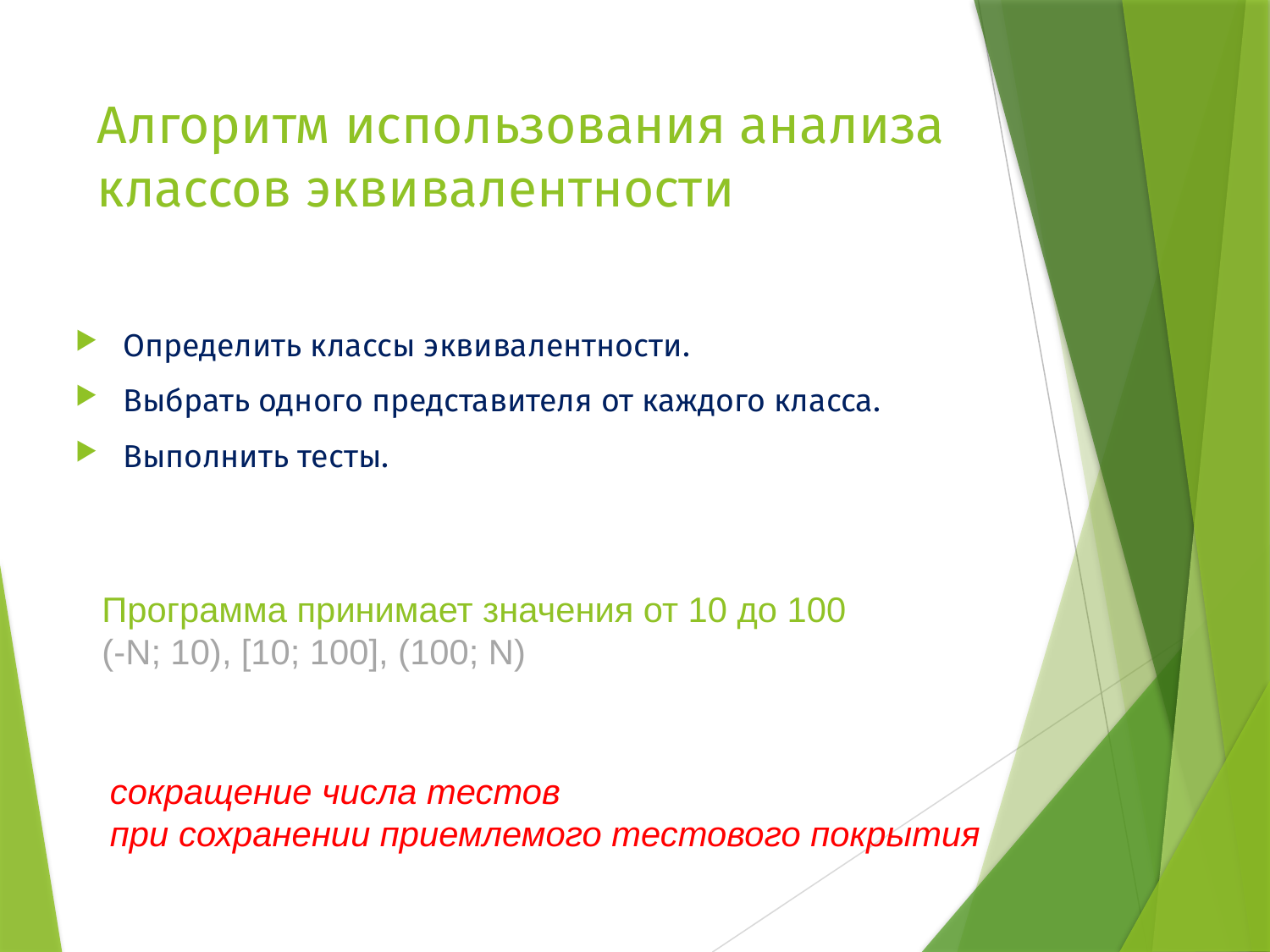

# Алгоритм использования анализа классов эквивалентности
Определить классы эквивалентности.
Выбрать одного представителя от каждого класса.
Выполнить тесты.

Программа принимает значения от 10 до 100
(-N; 10), [10; 100], (100; N)
сокращение числа тестов
при сохранении приемлемого тестового покрытия